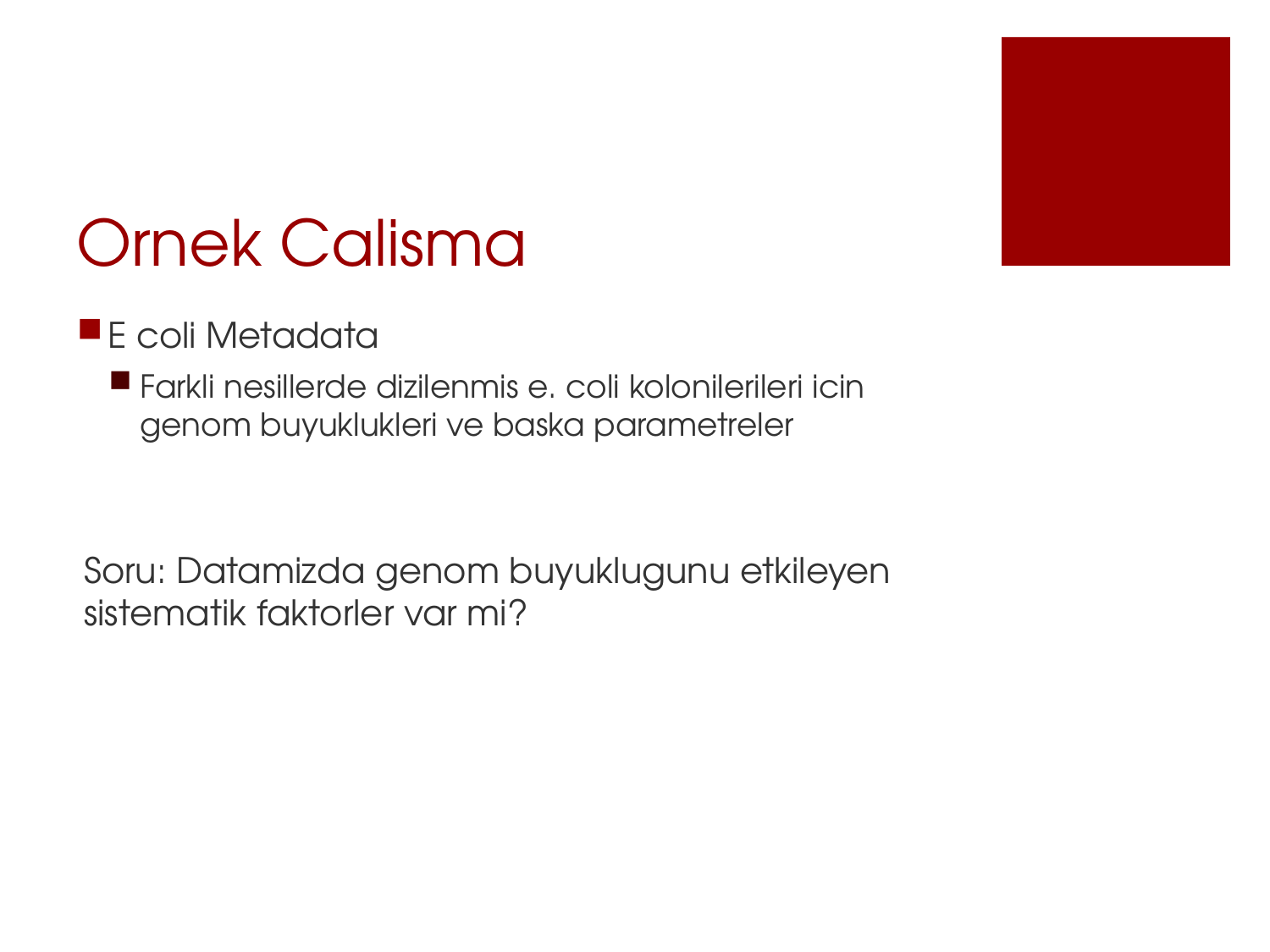

# Ornek Calisma
E coli Metadata
Farkli nesillerde dizilenmis e. coli kolonilerileri icin genom buyuklukleri ve baska parametreler

Soru: Datamizda genom buyuklugunu etkileyen sistematik faktorler var mi?